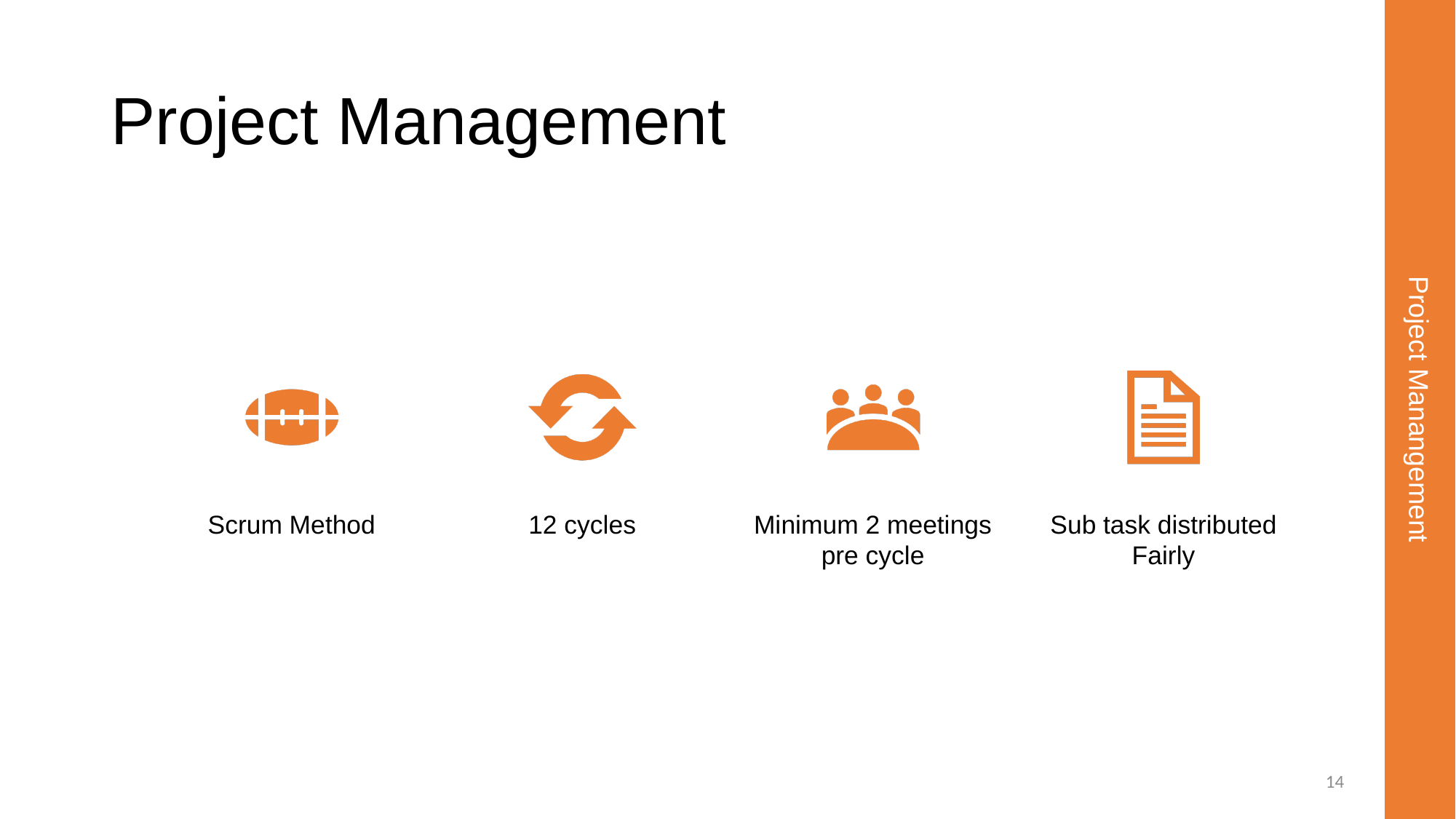

# Project Management
Scrum Method
12 cycles
Minimum 2 meetings pre cycle
Sub task distributed Fairly
Project Manangement
14